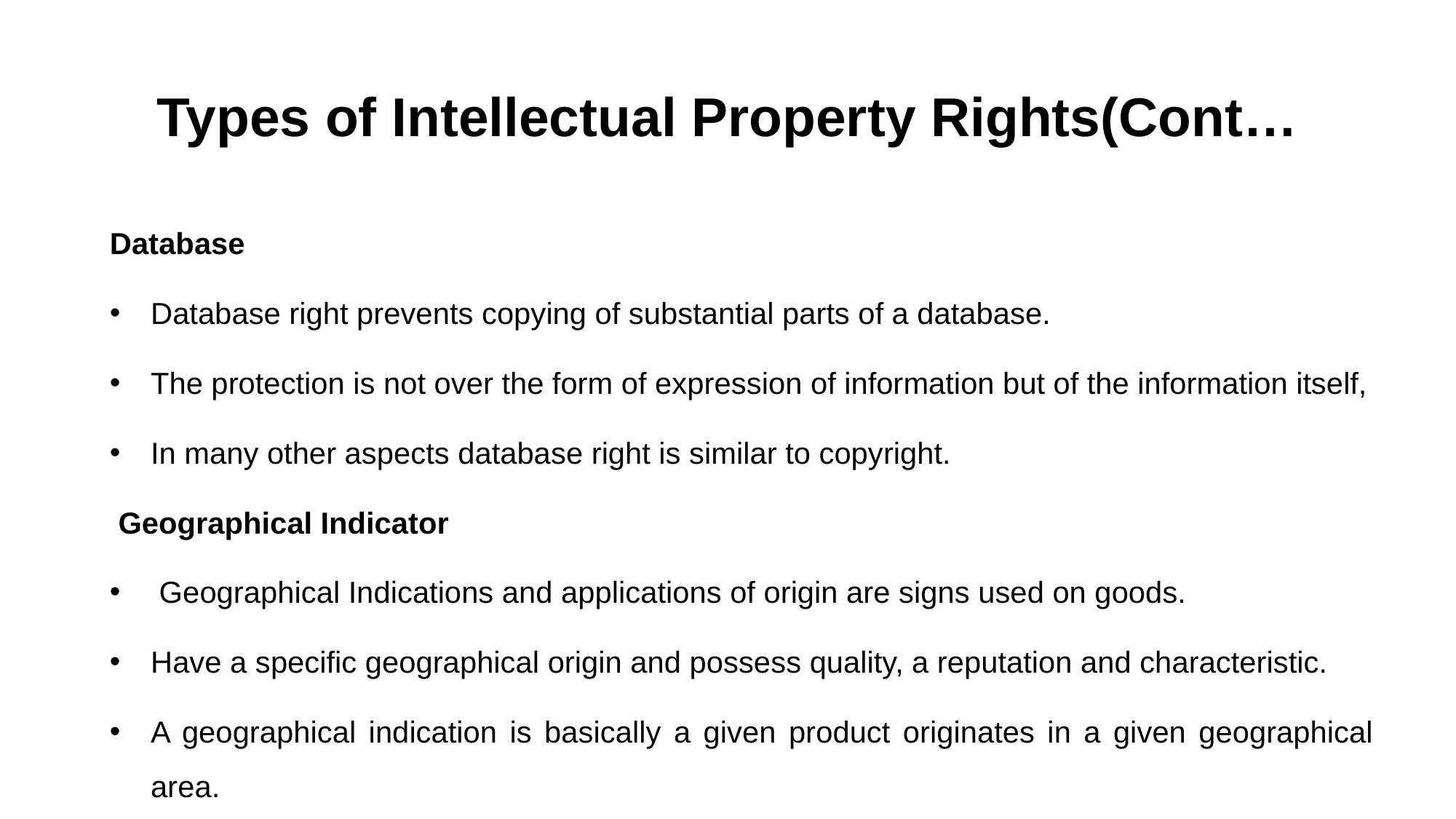

# Types of Intellectual Property Rights(Cont…
Database
Database right prevents copying of substantial parts of a database.
The protection is not over the form of expression of information but of the information itself,
In many other aspects database right is similar to copyright.
 Geographical Indicator
 Geographical Indications and applications of origin are signs used on goods.
Have a specific geographical origin and possess quality, a reputation and characteristic.
A geographical indication is basically a given product originates in a given geographical area.